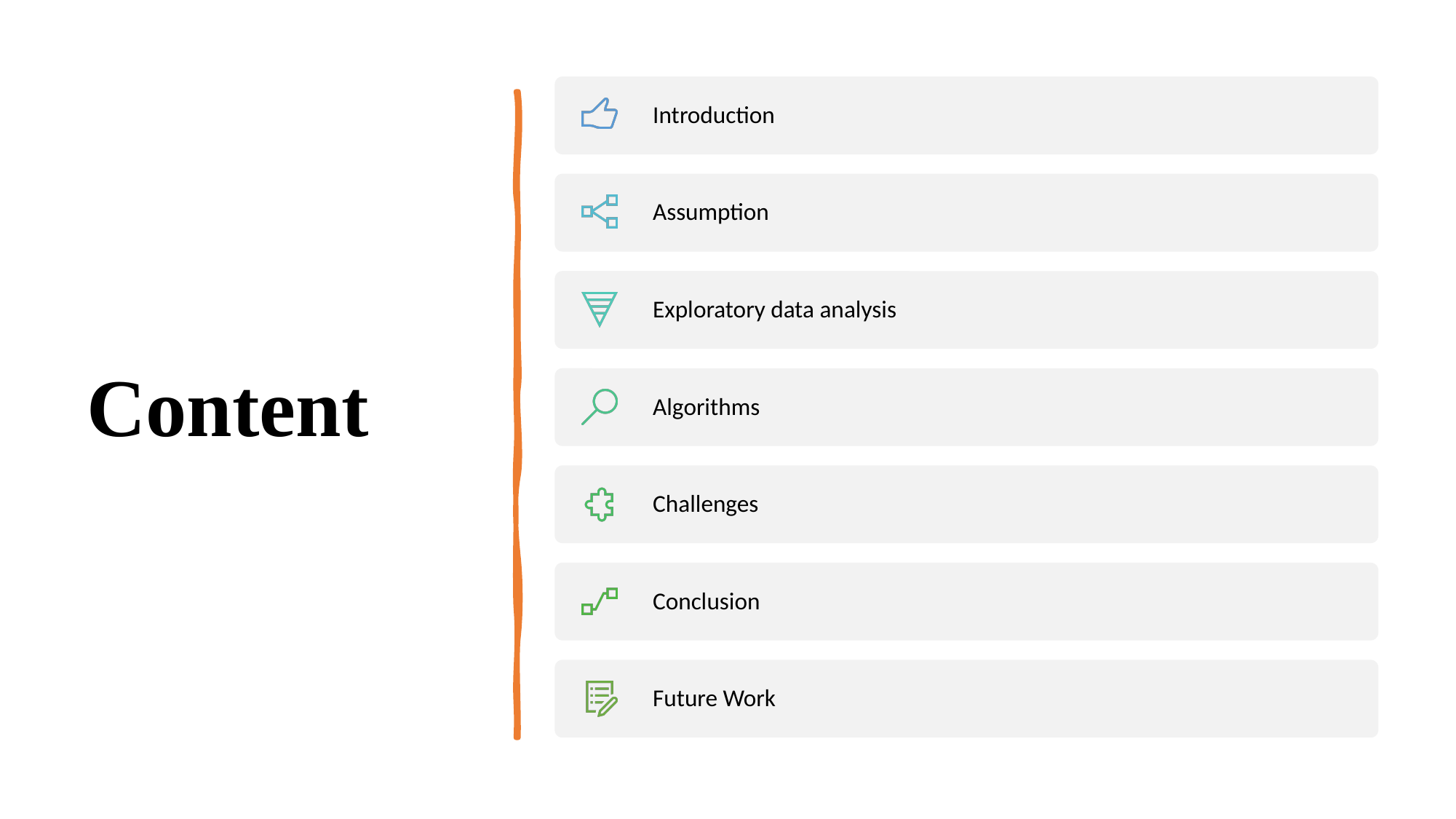

Introduction
Assumption
Exploratory data analysis
Algorithms
Challenges
Conclusion
Future Work
# Content